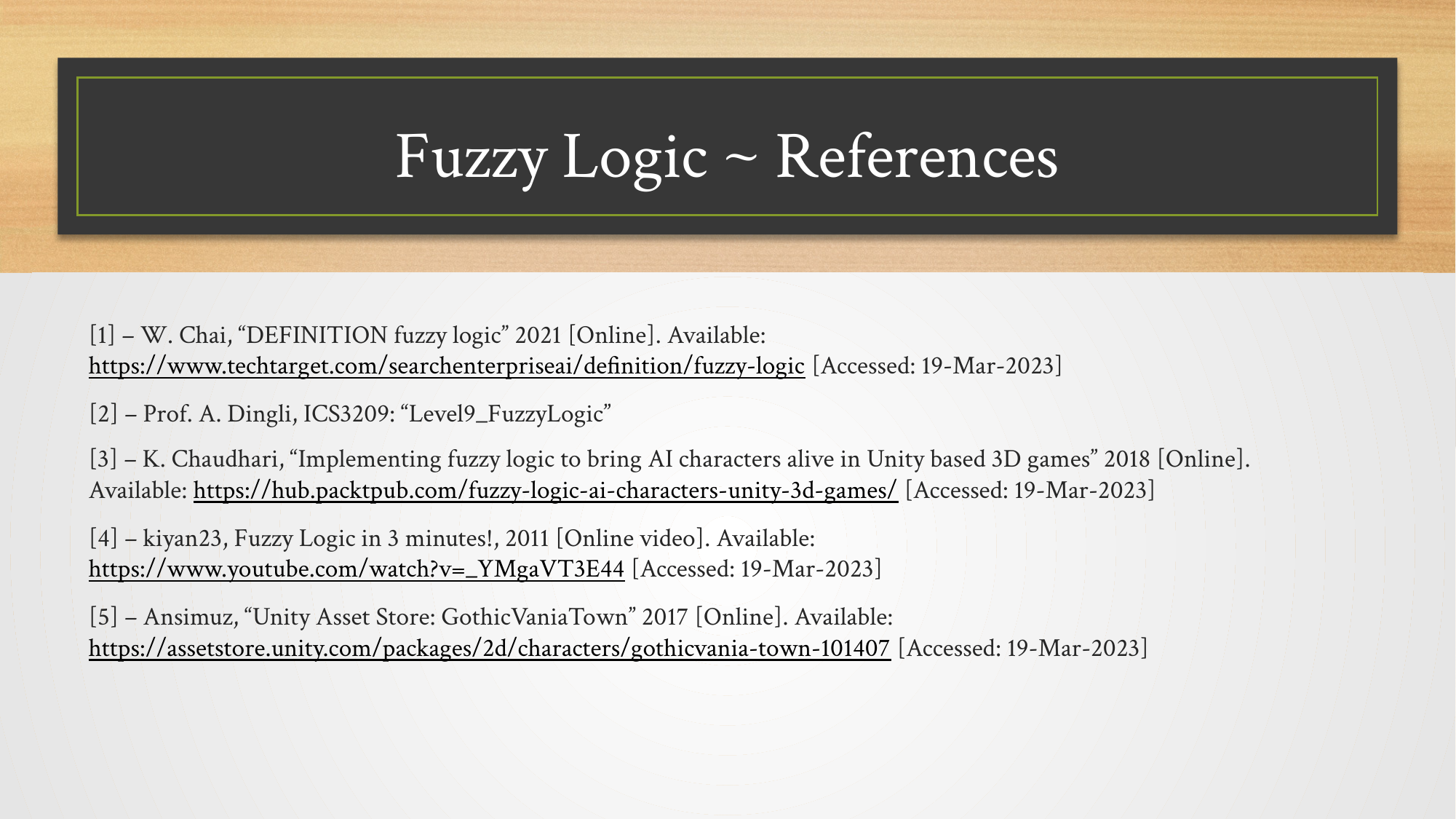

# Fuzzy Logic ~ References

[1] – W. Chai, “DEFINITION fuzzy logic” 2021 [Online]. Available: https://www.techtarget.com/searchenterpriseai/definition/fuzzy-logic [Accessed: 19-Mar-2023]
[2] – Prof. A. Dingli, ICS3209: “Level9_FuzzyLogic”
[3] – K. Chaudhari, “Implementing fuzzy logic to bring AI characters alive in Unity based 3D games” 2018 [Online]. Available: https://hub.packtpub.com/fuzzy-logic-ai-characters-unity-3d-games/ [Accessed: 19-Mar-2023]
[4] – kiyan23, Fuzzy Logic in 3 minutes!, 2011 [Online video]. Available: https://www.youtube.com/watch?v=_YMgaVT3E44 [Accessed: 19-Mar-2023]
[5] – Ansimuz, “Unity Asset Store: GothicVaniaTown” 2017 [Online]. Available: https://assetstore.unity.com/packages/2d/characters/gothicvania-town-101407 [Accessed: 19-Mar-2023]